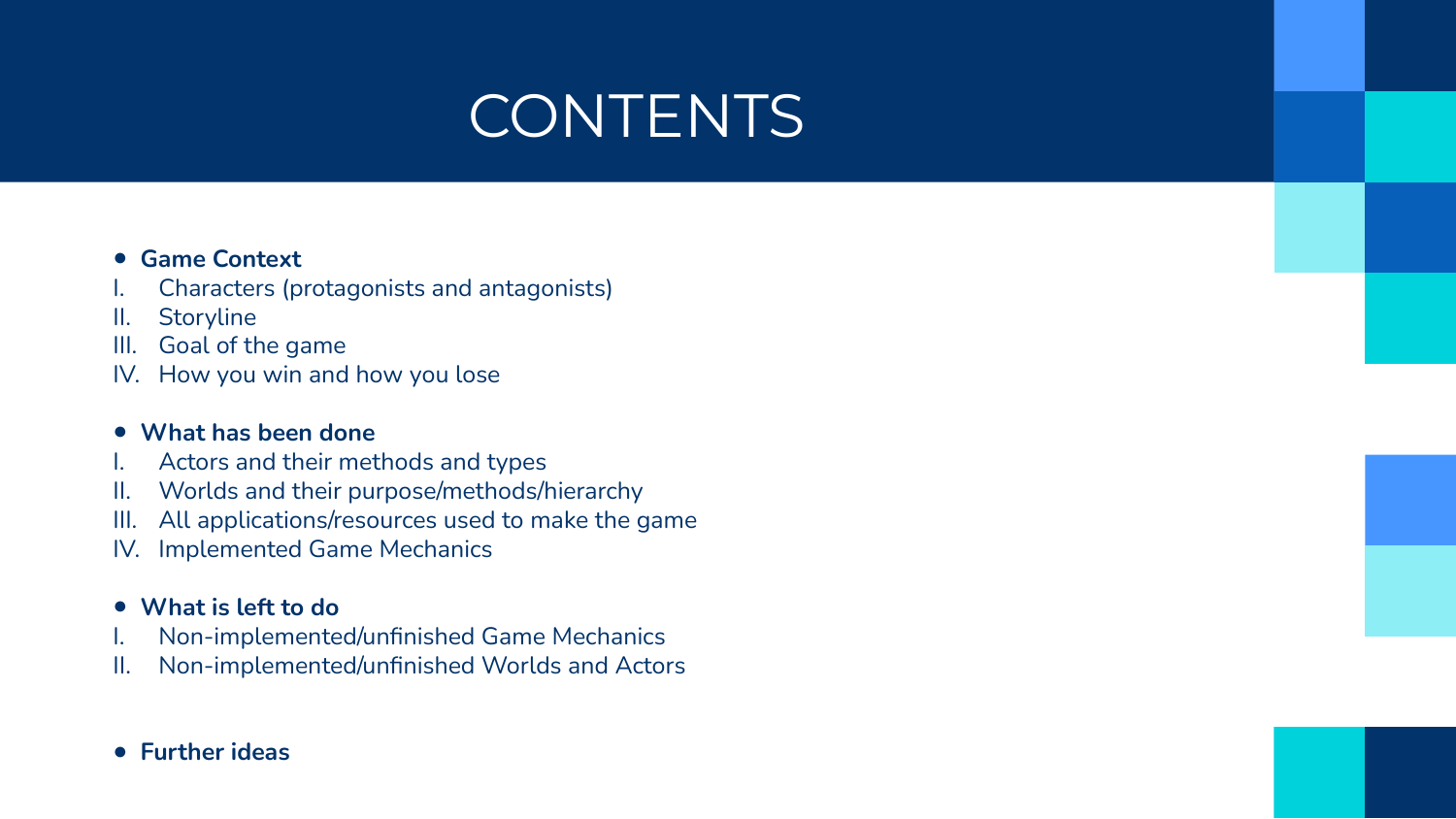

# CONTENTS
Game Context
Characters (protagonists and antagonists)
Storyline
Goal of the game
How you win and how you lose

What has been done
Actors and their methods and types
Worlds and their purpose/methods/hierarchy
All applications/resources used to make the game
Implemented Game Mechanics

What is left to do
Non-implemented/unfinished Game Mechanics
Non-implemented/unfinished Worlds and Actors

Further ideas